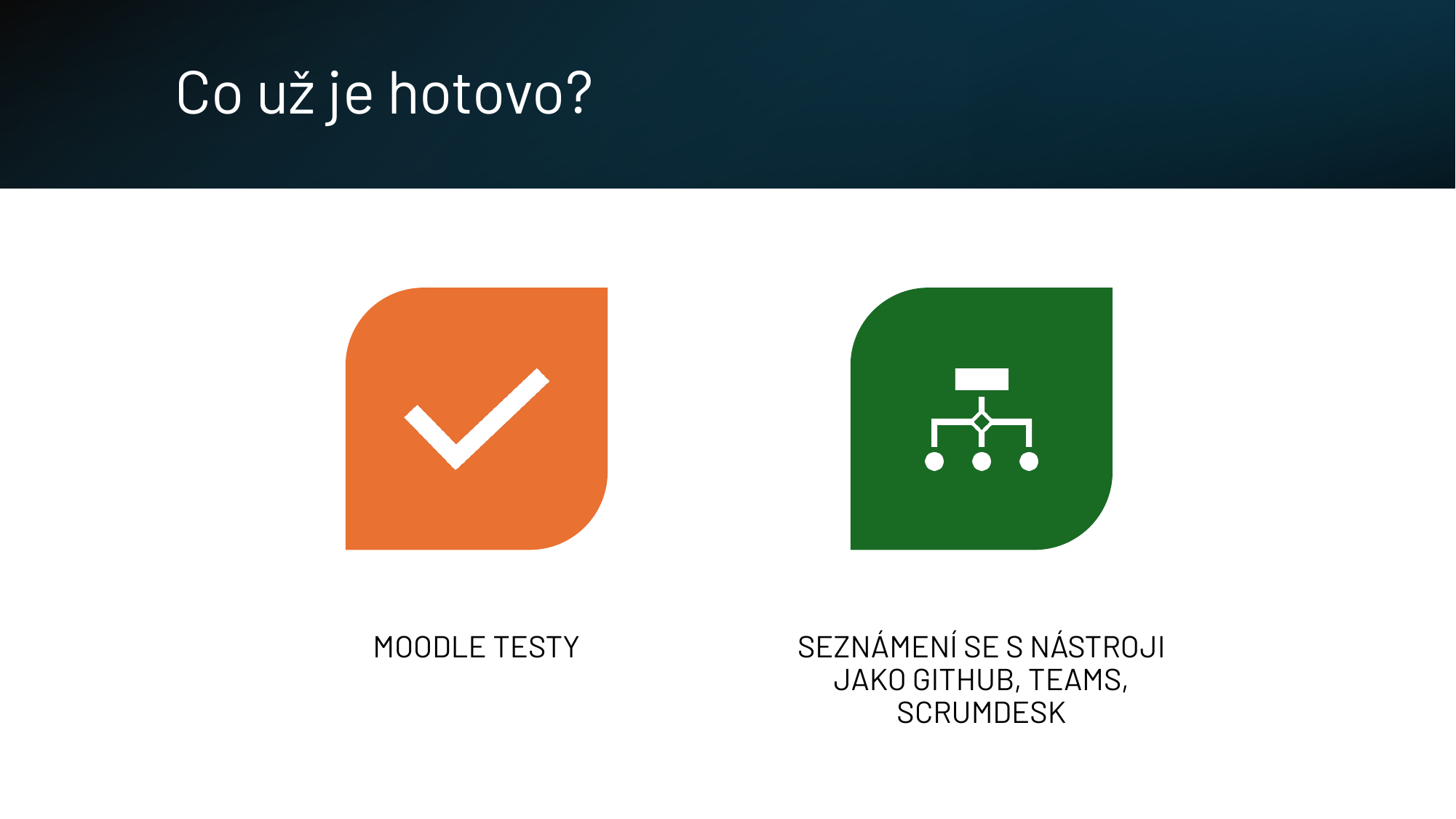

# Co už je hotovo?
Moodle Testy
Seznámení se s nástroji jako Github, Teams, ScrumDesk